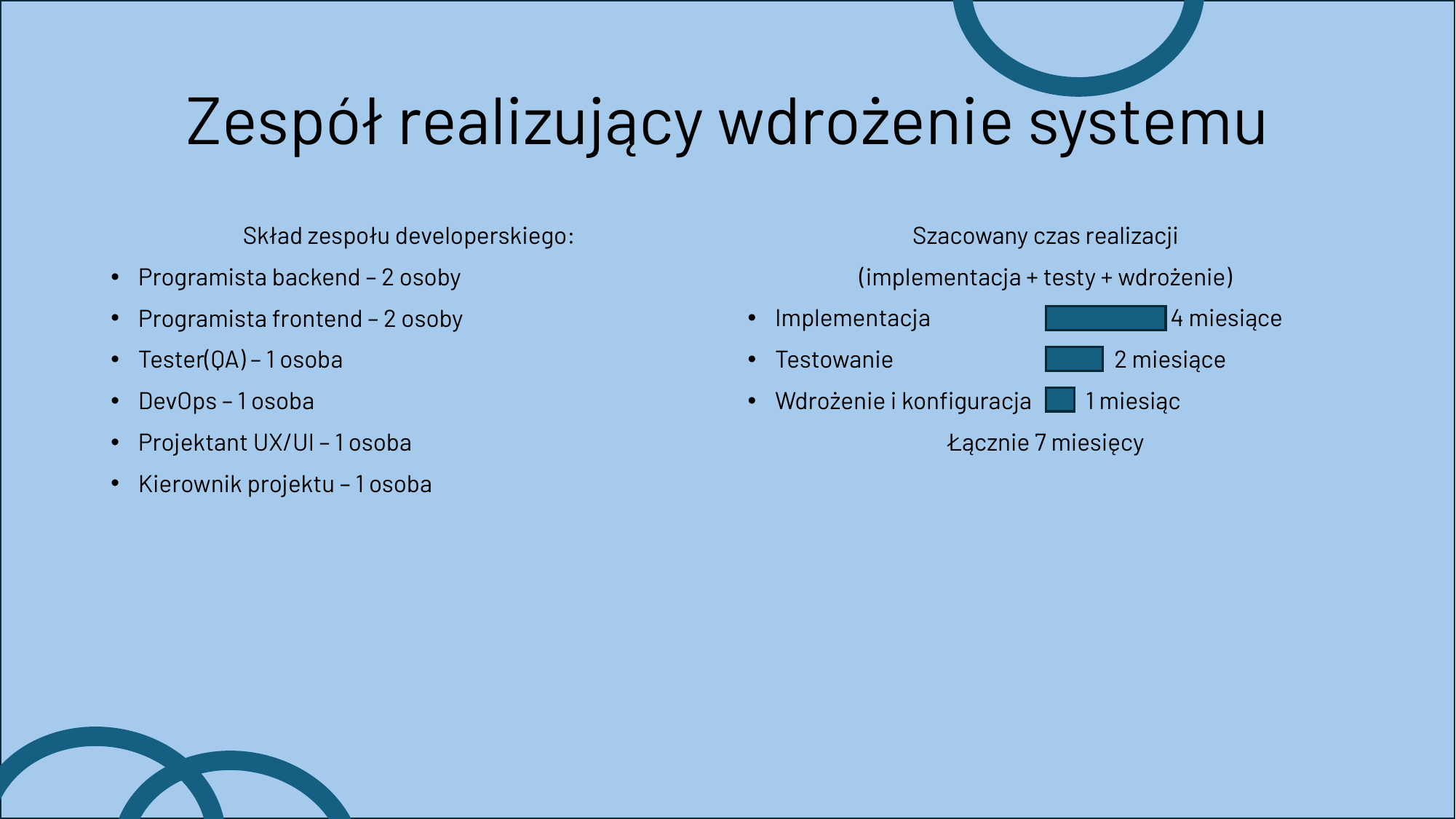

# Zespół realizujący wdrożenie systemu
Skład zespołu developerskiego:
Programista backend – 2 osoby
Programista frontend – 2 osoby
Tester(QA) – 1 osoba
DevOps – 1 osoba
Projektant UX/UI – 1 osoba
Kierownik projektu – 1 osoba

Szacowany czas realizacji
(implementacja + testy + wdrożenie)
Implementacja                                                 4 miesiące
Testowanie                                             2 miesiące
Wdrożenie i konfiguracja           1 miesiąc
Łącznie 7 miesięcy